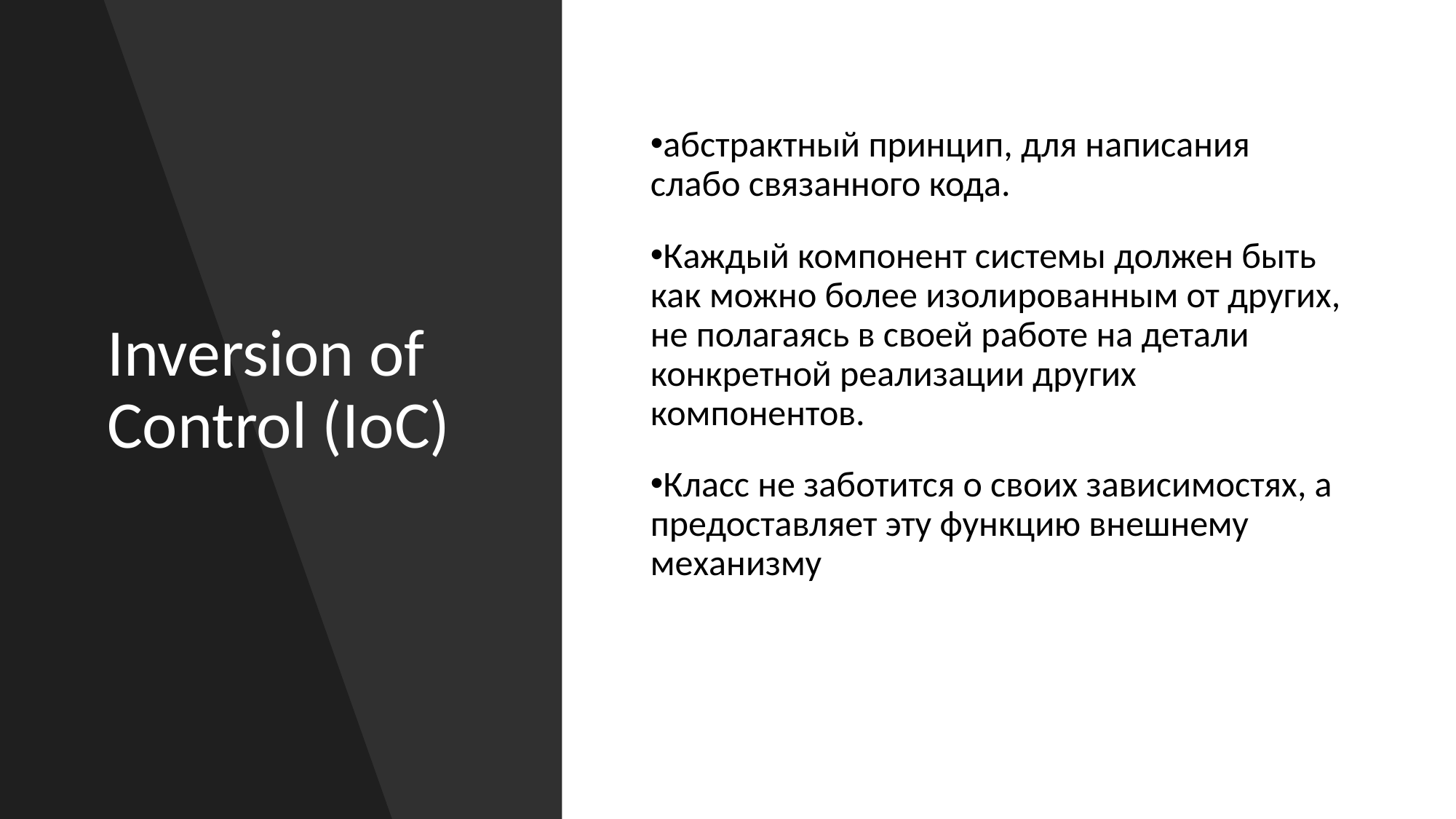

# Inversion of Control (IoC)
абстрактный принцип, для написания слабо связанного кода.
Каждый компонент системы должен быть как можно более изолированным от других, не полагаясь в своей работе на детали конкретной реализации других компонентов.
Класс не заботится о своих зависимостях, а предоставляет эту функцию внешнему механизму